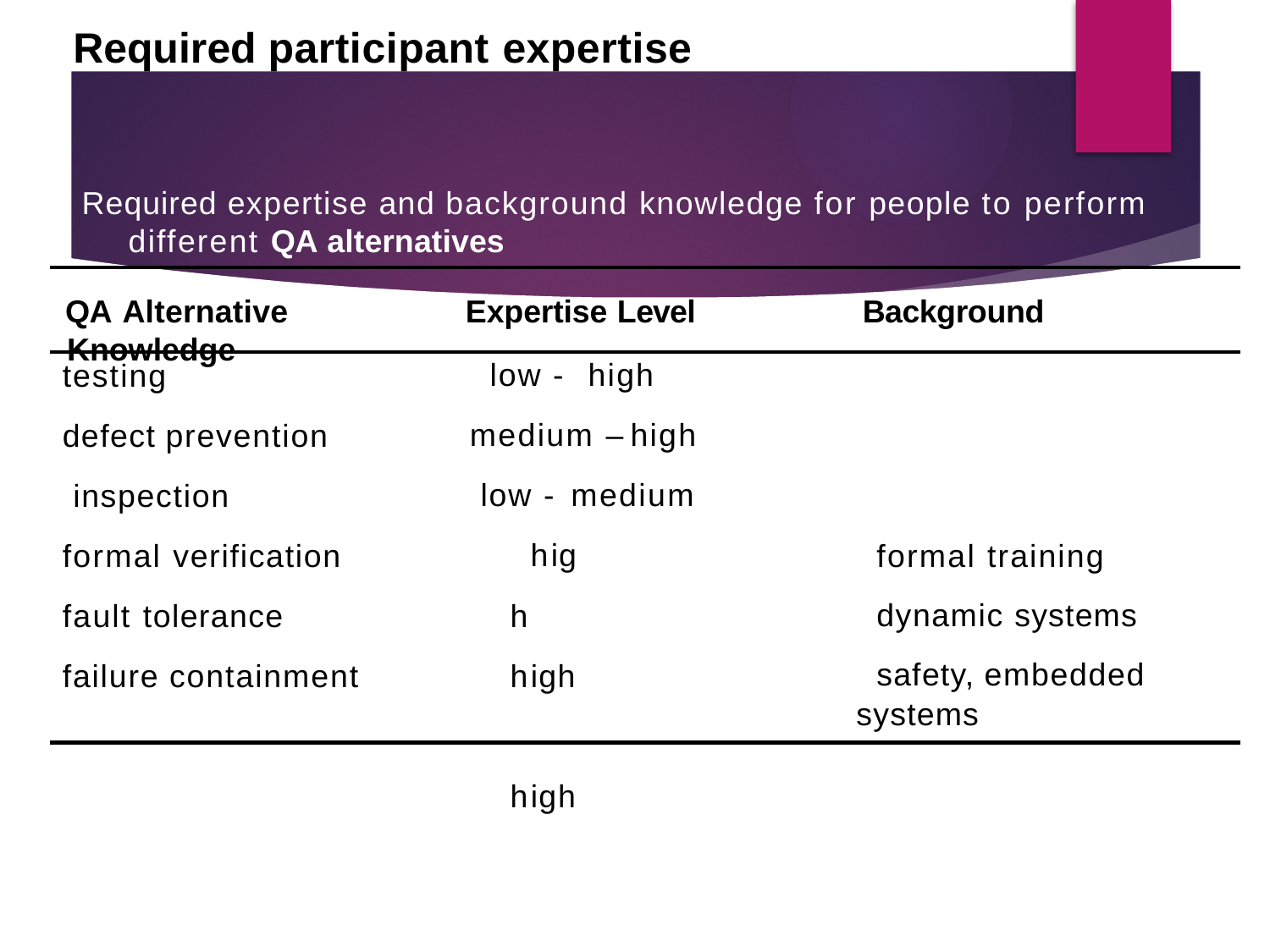

# Required participant expertise
Required expertise and background knowledge for people to perform  different QA alternatives
QA Alternative	Expertise Level	Background Knowledge

testing
defect prevention  inspection
formal verification  fault tolerance  failure containment
low - high  medium – high  low - medium
high  high  high

formal training  dynamic systems  safety, embedded
systems